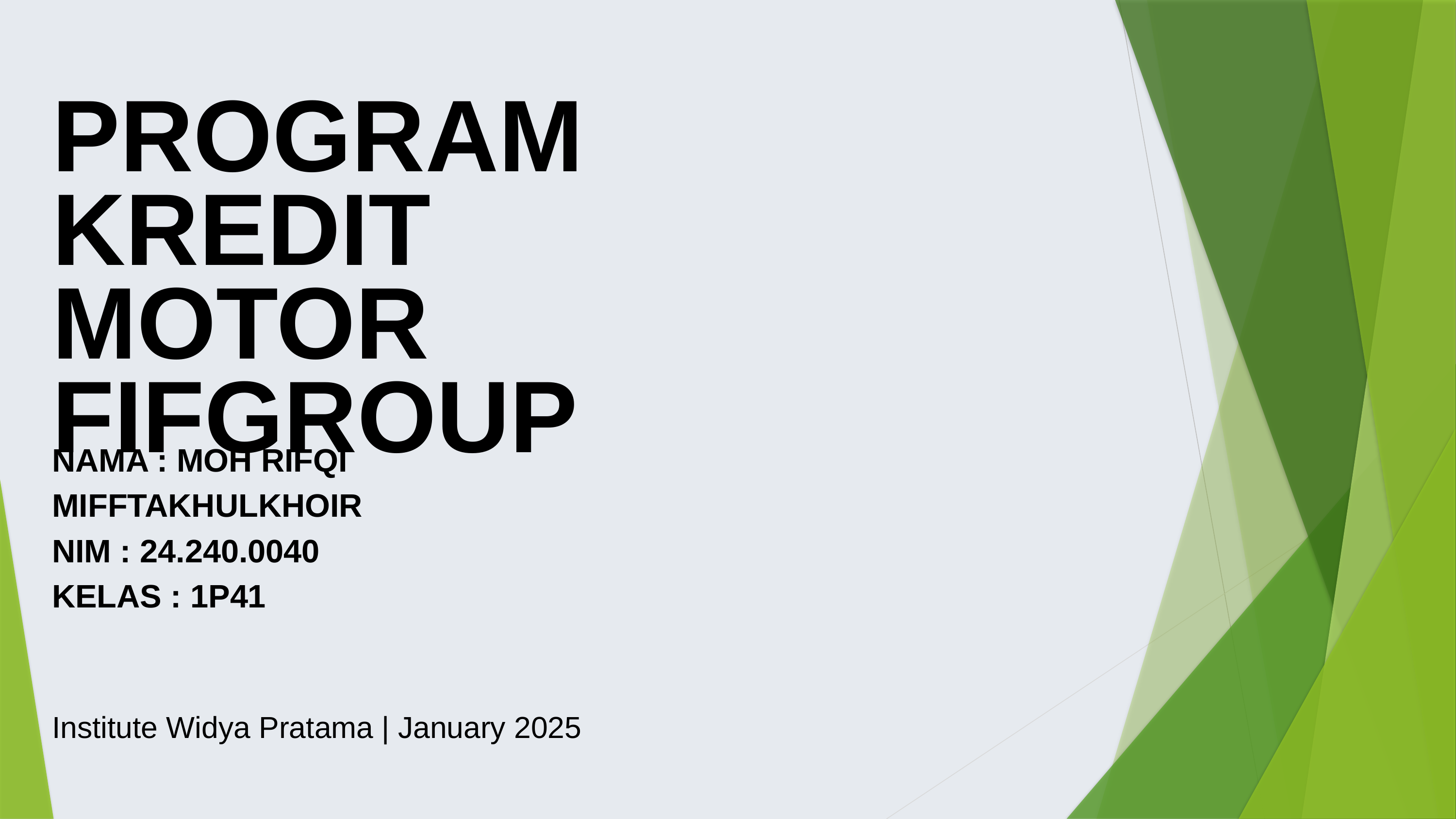

PROGRAM KREDIT MOTOR FIFGROUP

NAMA : MOH RIFQI MIFFTAKHULKHOIR
NIM : 24.240.0040
KELAS : 1P41

Institute Widya Pratama | January 2025